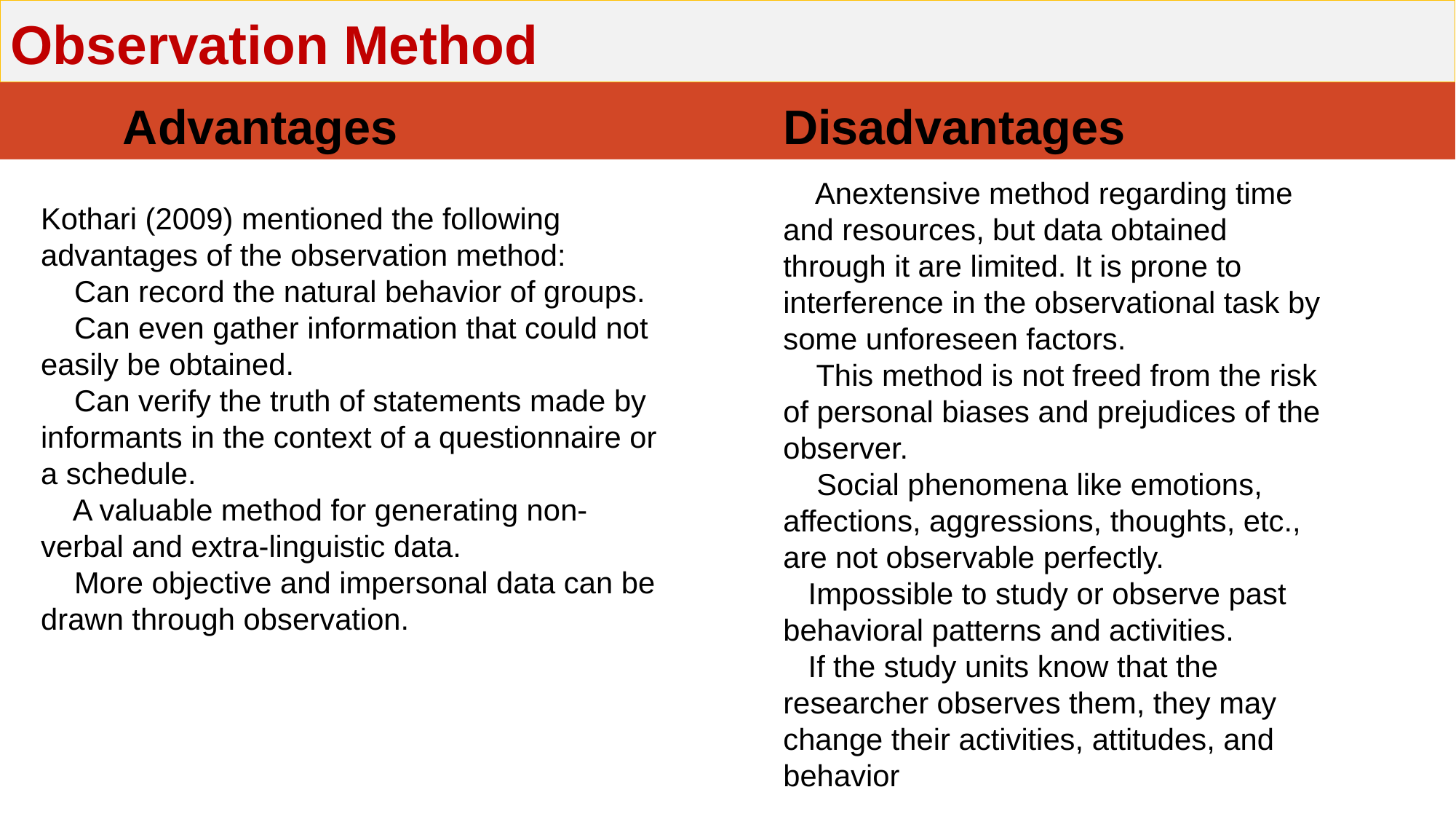

# Observation Method
Disadvantages
Advantages
    Anextensive method regarding time and resources, but data obtained
through it are limited. It is prone to interference in the observational task by
some unforeseen factors.
    This method is not freed from the risk of personal biases and prejudices of the
observer.
    Social phenomena like emotions, affections, aggressions, thoughts, etc., are not observable perfectly.
   Impossible to study or observe past behavioral patterns and activities.
   If the study units know that the researcher observes them, they may change their activities, attitudes, and behavior
Kothari (2009) mentioned the following advantages of the observation method:
    Can record the natural behavior of groups.
    Can even gather information that could not easily be obtained.
    Can verify the truth of statements made by informants in the context of a questionnaire or a schedule.
    A valuable method for generating non-verbal and extra-linguistic data.
    More objective and impersonal data can be drawn through observation.